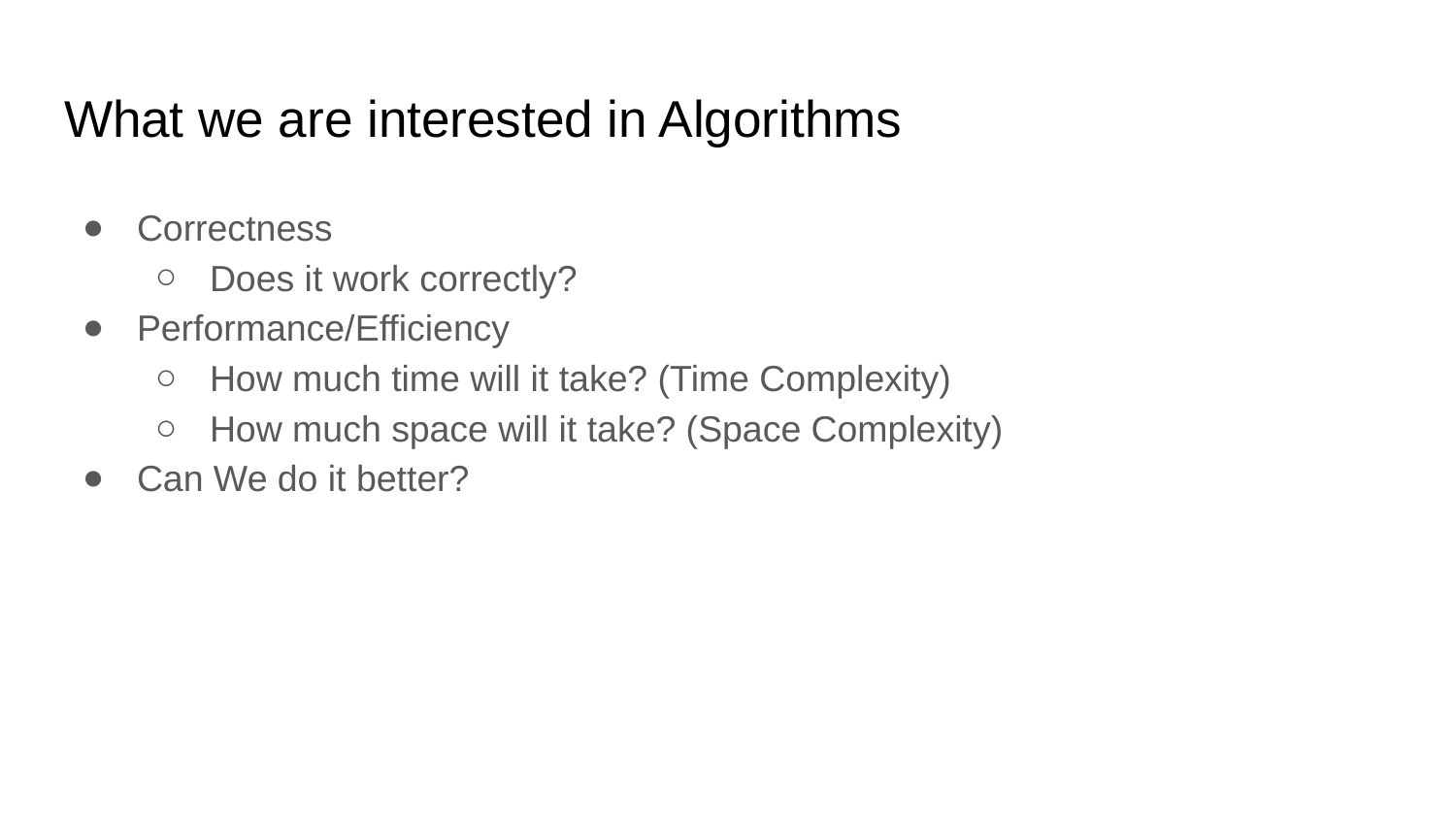

# What we are interested in Algorithms
Correctness
Does it work correctly?
Performance/Efficiency
How much time will it take? (Time Complexity)
How much space will it take? (Space Complexity)
Can We do it better?